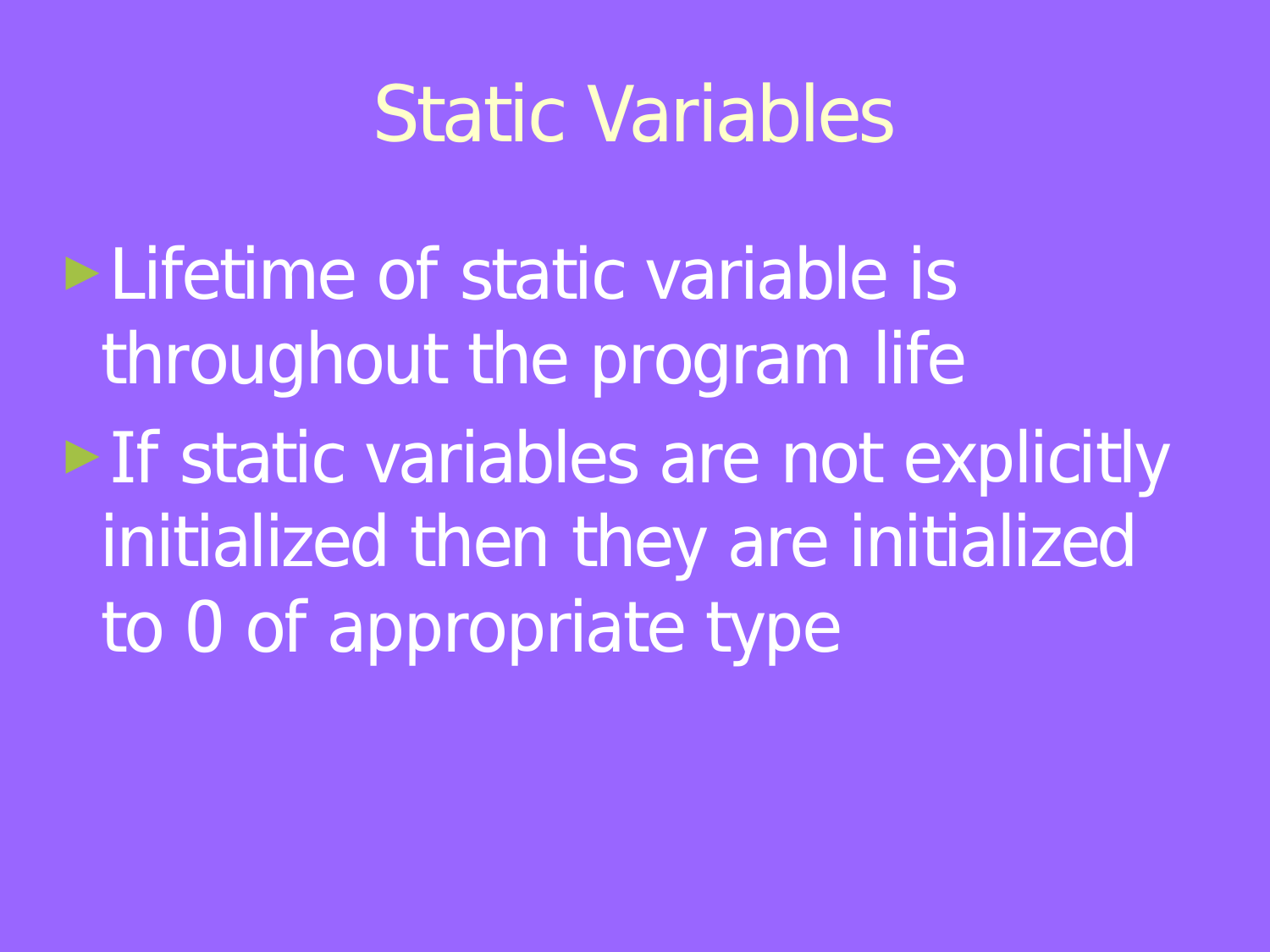

# Static Variables
Lifetime of static variable is throughout the program life
If static variables are not explicitly initialized then they are initialized to 0 of appropriate type